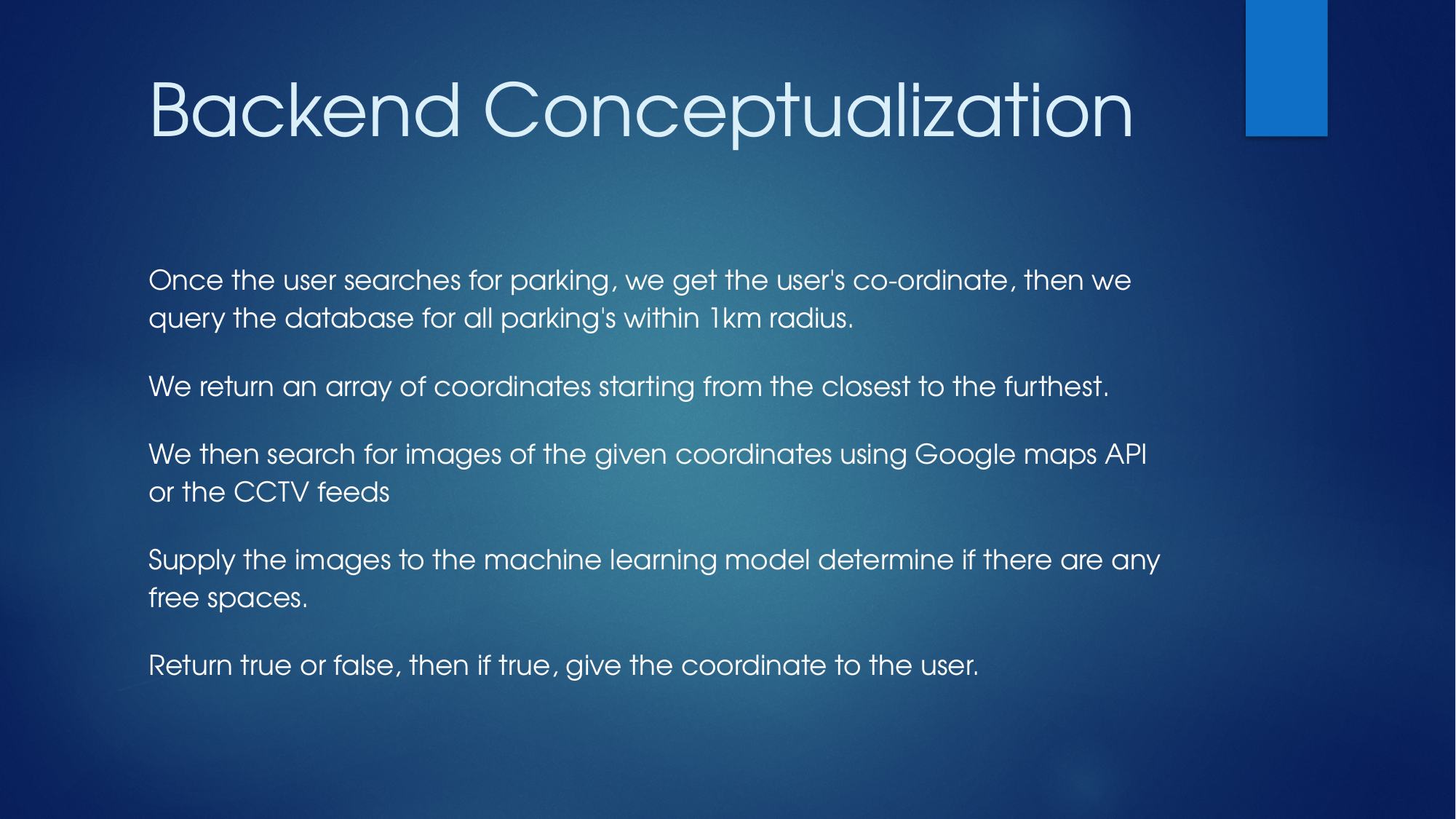

# Backend Conceptualization
Once the user searches for parking, we get the user's co-ordinate, then we query the database for all parking's within 1km radius.
We return an array of coordinates starting from the closest to the furthest.
We then search for images of the given coordinates using Google maps API or the CCTV feeds
Supply the images to the machine learning model determine if there are any free spaces.
Return true or false, then if true, give the coordinate to the user.